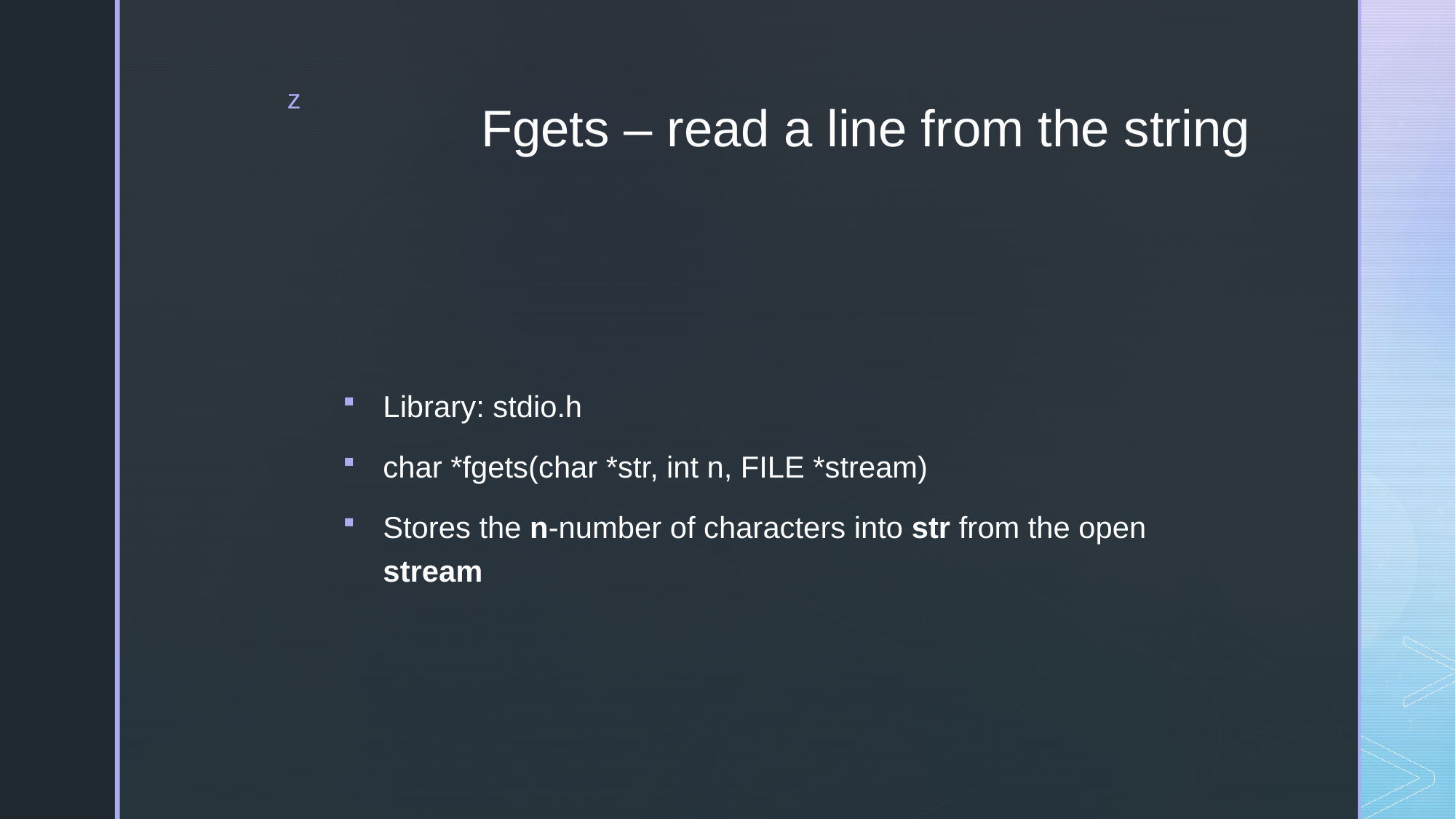

# Fgets – read a line from the string
Library: stdio.h
char *fgets(char *str, int n, FILE *stream)
Stores the n-number of characters into str from the open stream